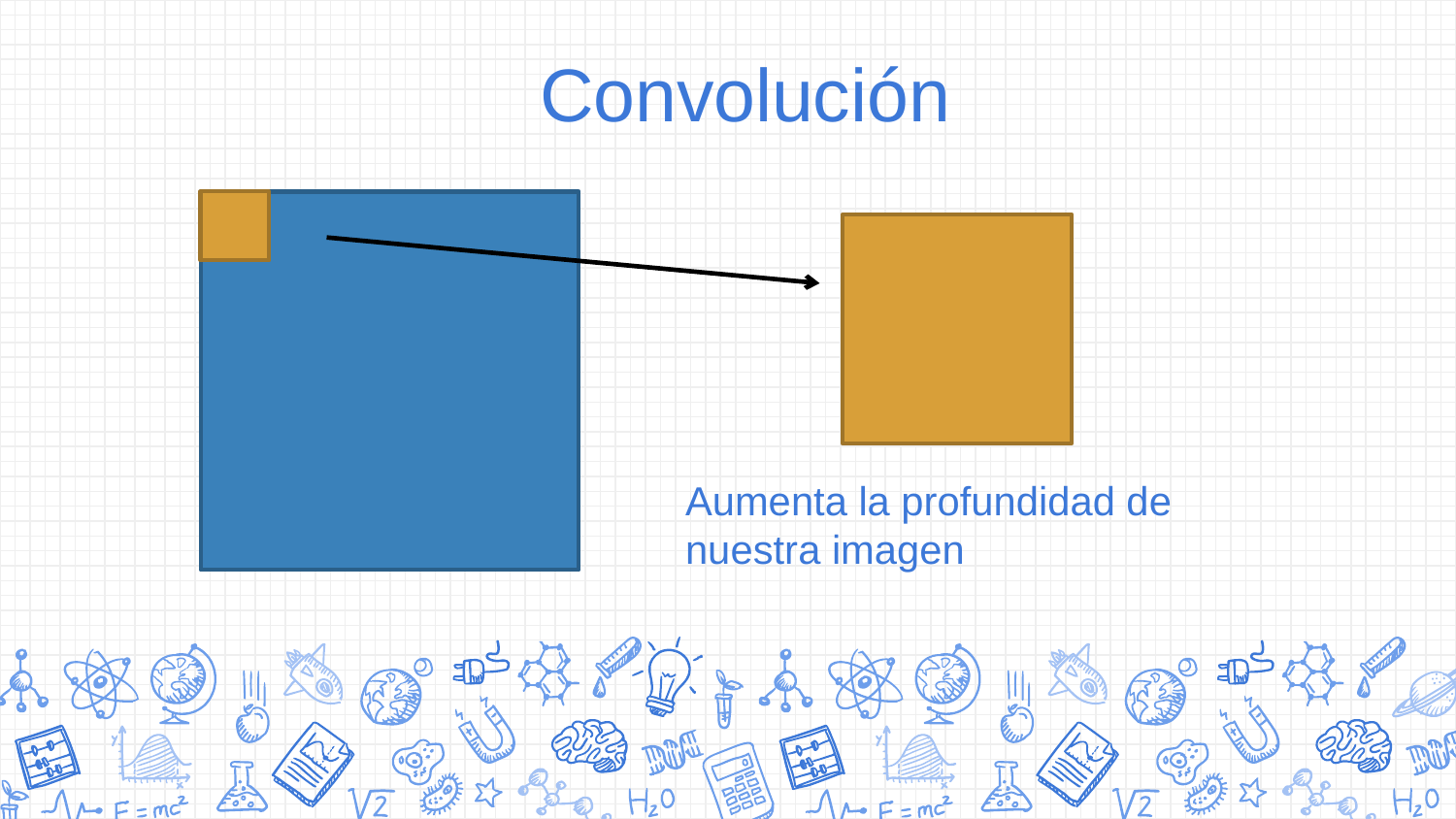

# Convolución

Aumenta la profundidad de nuestra imagen